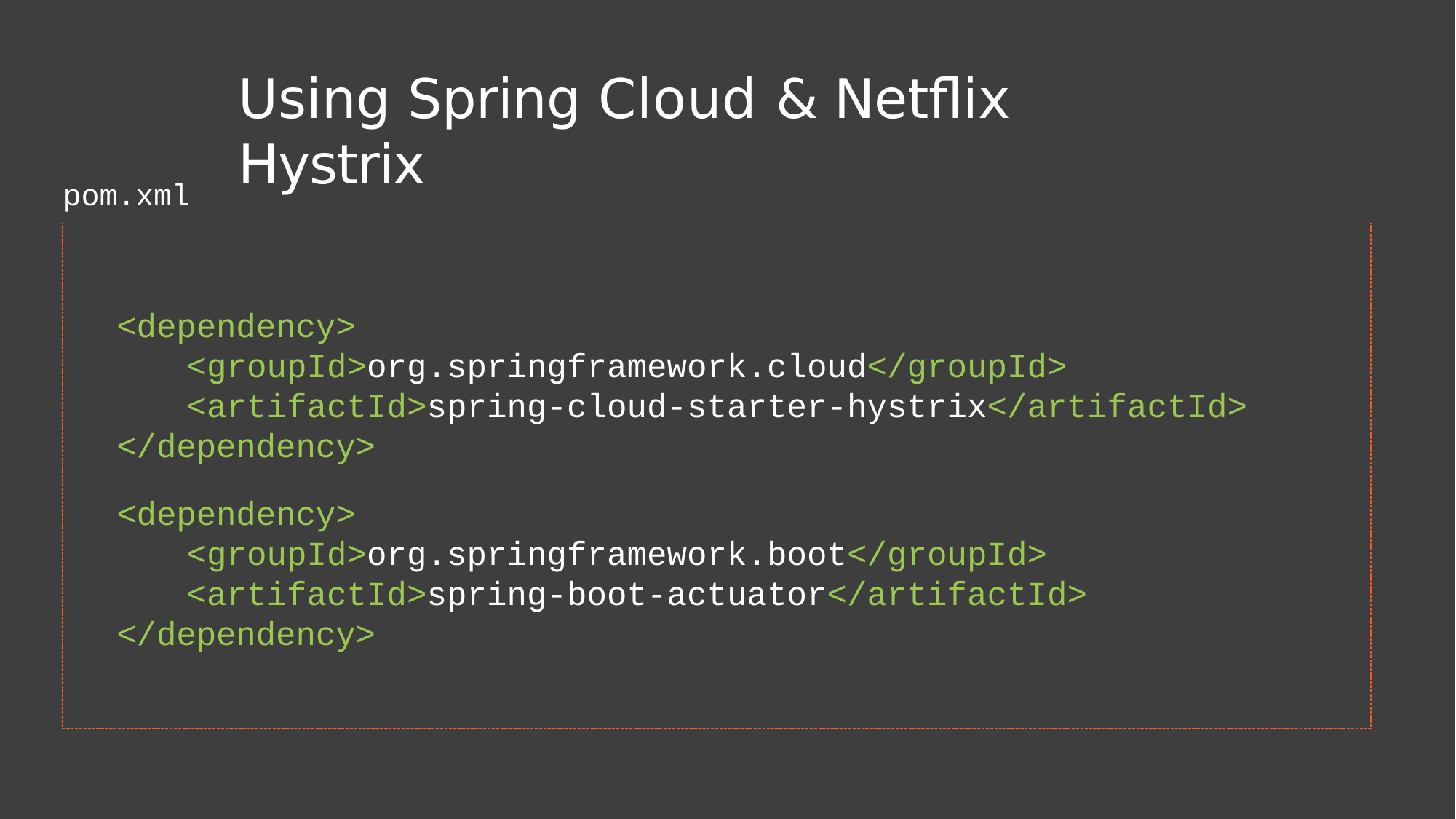

# Using Spring Cloud & Netflix Hystrix
pom.xml

<dependency>
<groupId>org.springframework.cloud</groupId>
<artifactId>spring-cloud-starter-hystrix</artifactId>
</dependency>
<dependency>
<groupId>org.springframework.boot</groupId>
<artifactId>spring-boot-actuator</artifactId>
</dependency>